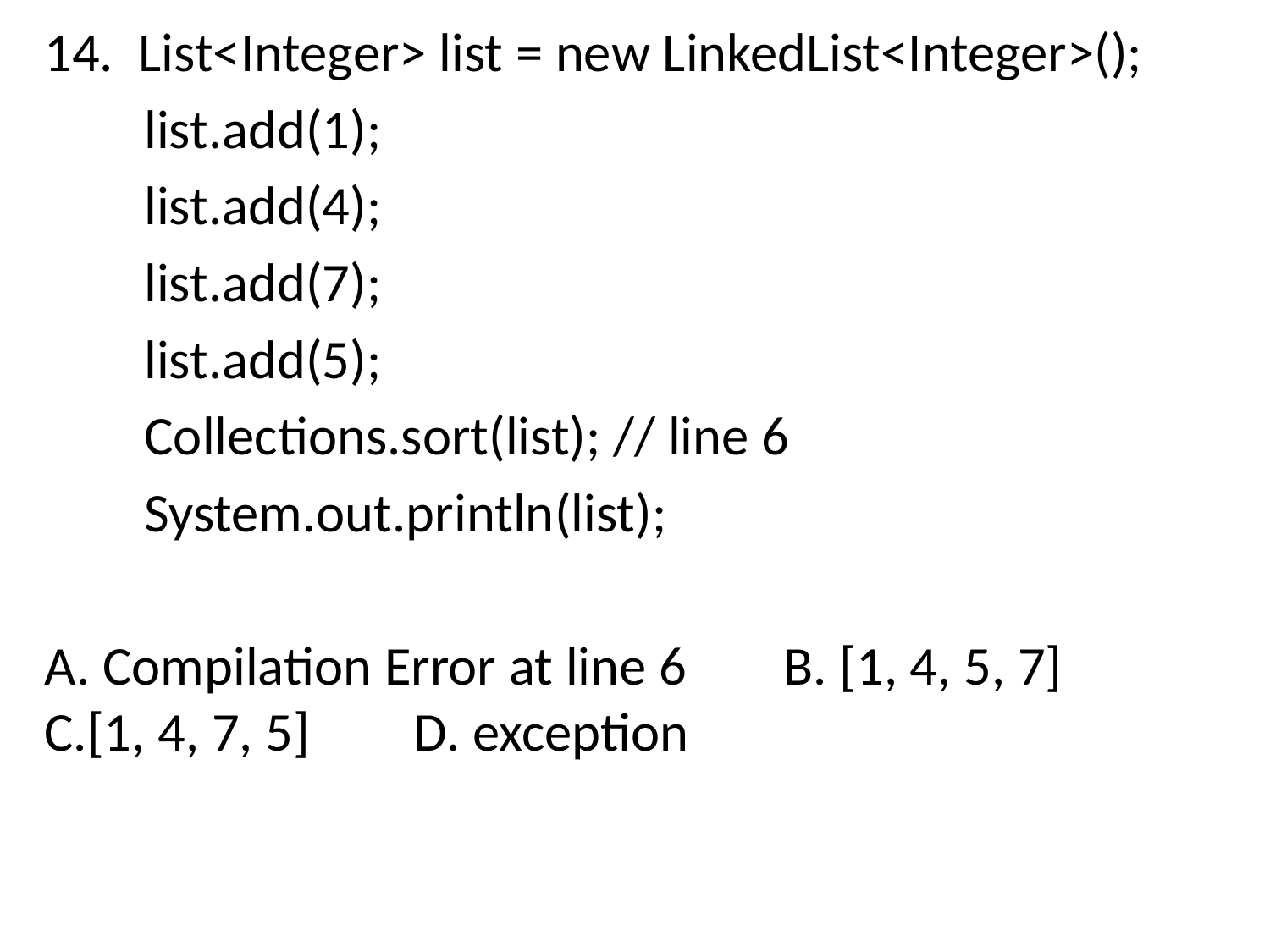

14.  List<Integer> list = new LinkedList<Integer>();
        list.add(1);
        list.add(4);
        list.add(7);
        list.add(5);
        Collections.sort(list); // line 6
        System.out.println(list);

A. Compilation Error at line 6	B. [1, 4, 5, 7]
C.[1, 4, 7, 5]				D. exception